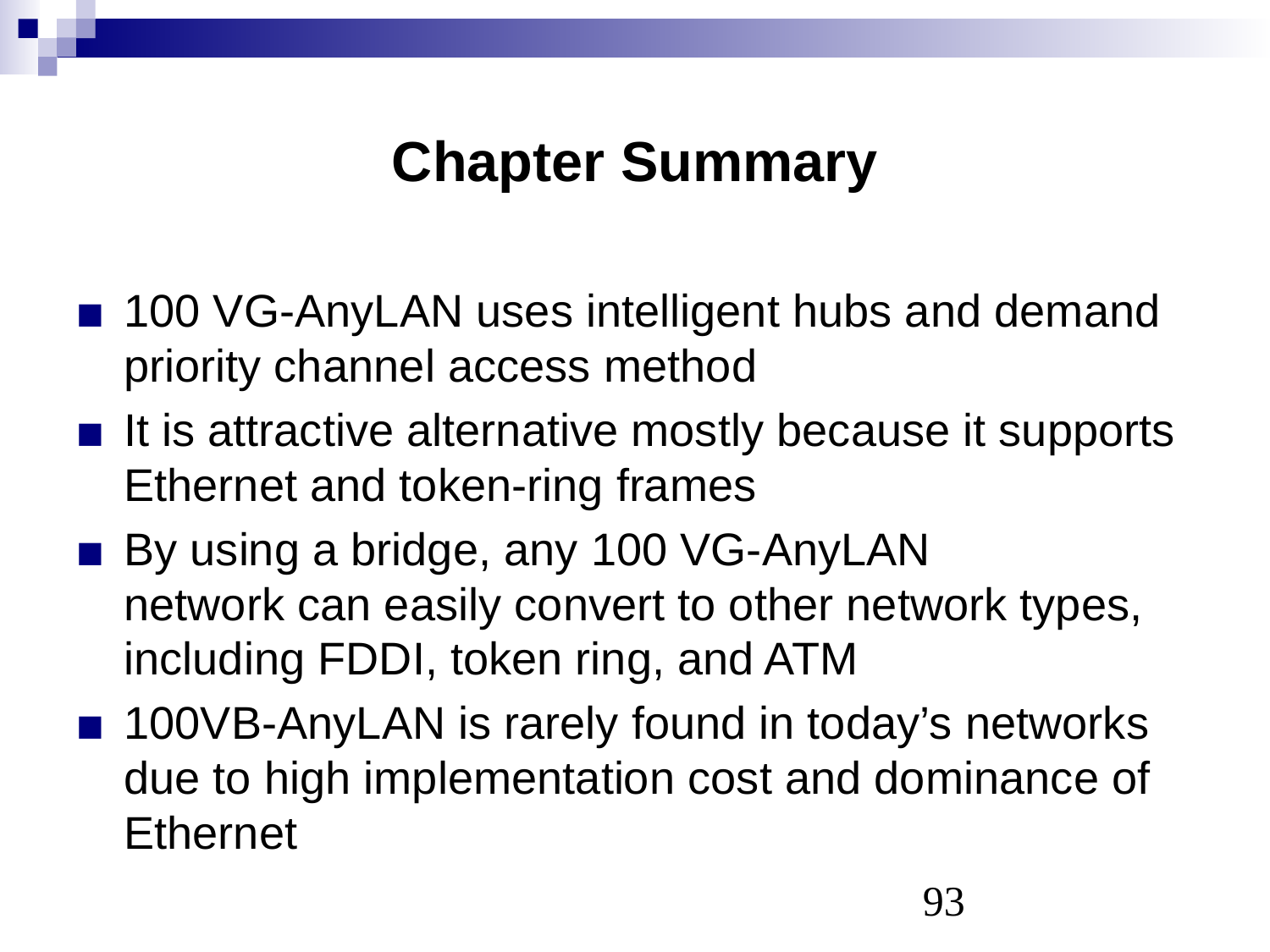

# Chapter Summary
100 VG-AnyLAN uses intelligent hubs and demand priority channel access method
It is attractive alternative mostly because it supports Ethernet and token-ring frames
By using a bridge, any 100 VG-AnyLAN
network can easily convert to other network types, including FDDI, token ring, and ATM
100VB-AnyLAN is rarely found in today’s networks due to high implementation cost and dominance of Ethernet
93